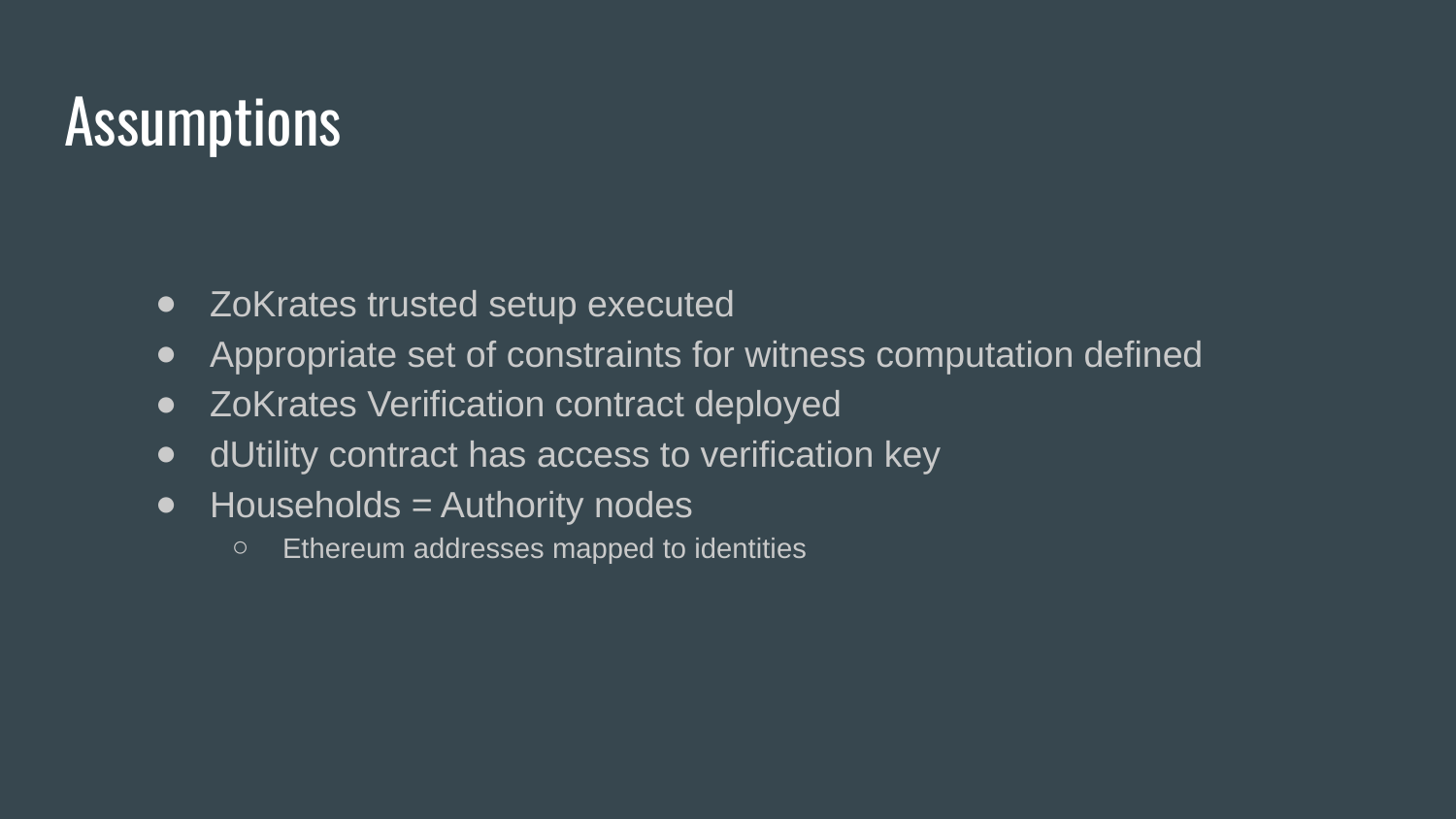

# Assumptions

ZoKrates trusted setup executed
Appropriate set of constraints for witness computation defined
ZoKrates Verification contract deployed
dUtility contract has access to verification key
Households = Authority nodes
Ethereum addresses mapped to identities